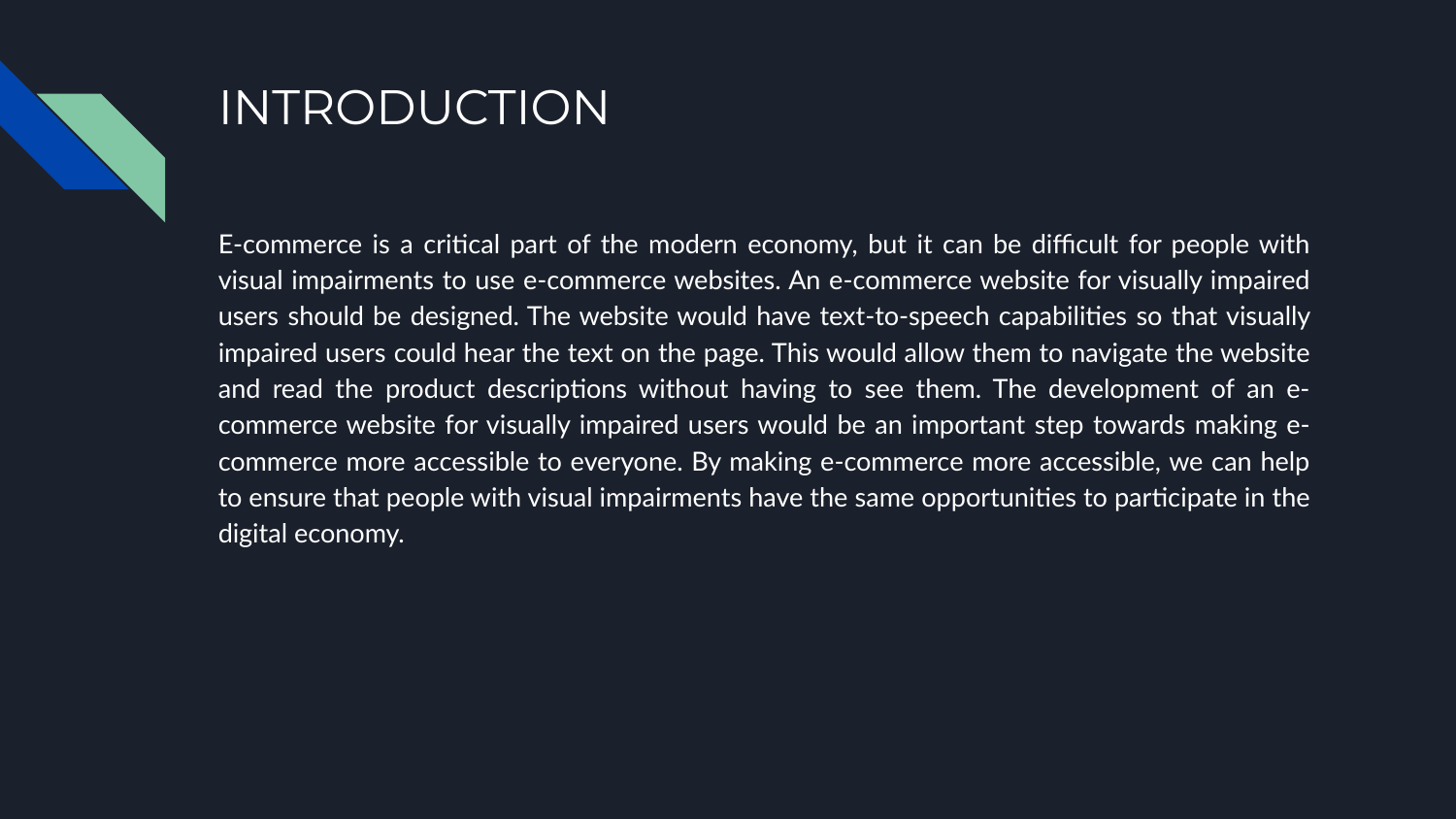

# INTRODUCTION
E-commerce is a critical part of the modern economy, but it can be difficult for people with visual impairments to use e-commerce websites. An e-commerce website for visually impaired users should be designed. The website would have text-to-speech capabilities so that visually impaired users could hear the text on the page. This would allow them to navigate the website and read the product descriptions without having to see them. The development of an e-commerce website for visually impaired users would be an important step towards making e-commerce more accessible to everyone. By making e-commerce more accessible, we can help to ensure that people with visual impairments have the same opportunities to participate in the digital economy.